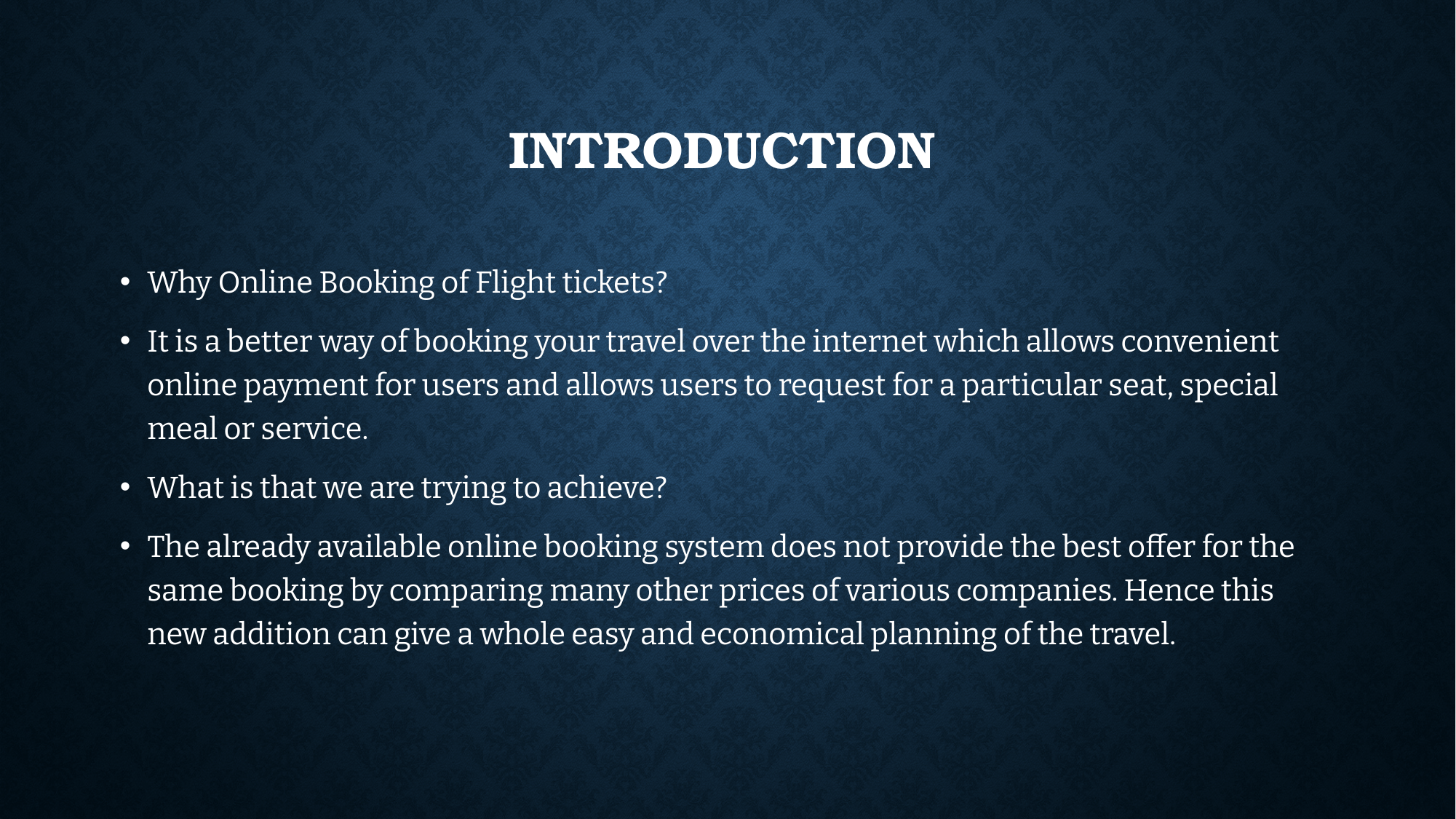

# Introduction
Why Online Booking of Flight tickets?
It is a better way of booking your travel over the internet which allows convenient online payment for users and allows users to request for a particular seat, special meal or service.
What is that we are trying to achieve?
The already available online booking system does not provide the best offer for the same booking by comparing many other prices of various companies. Hence this new addition can give a whole easy and economical planning of the travel.